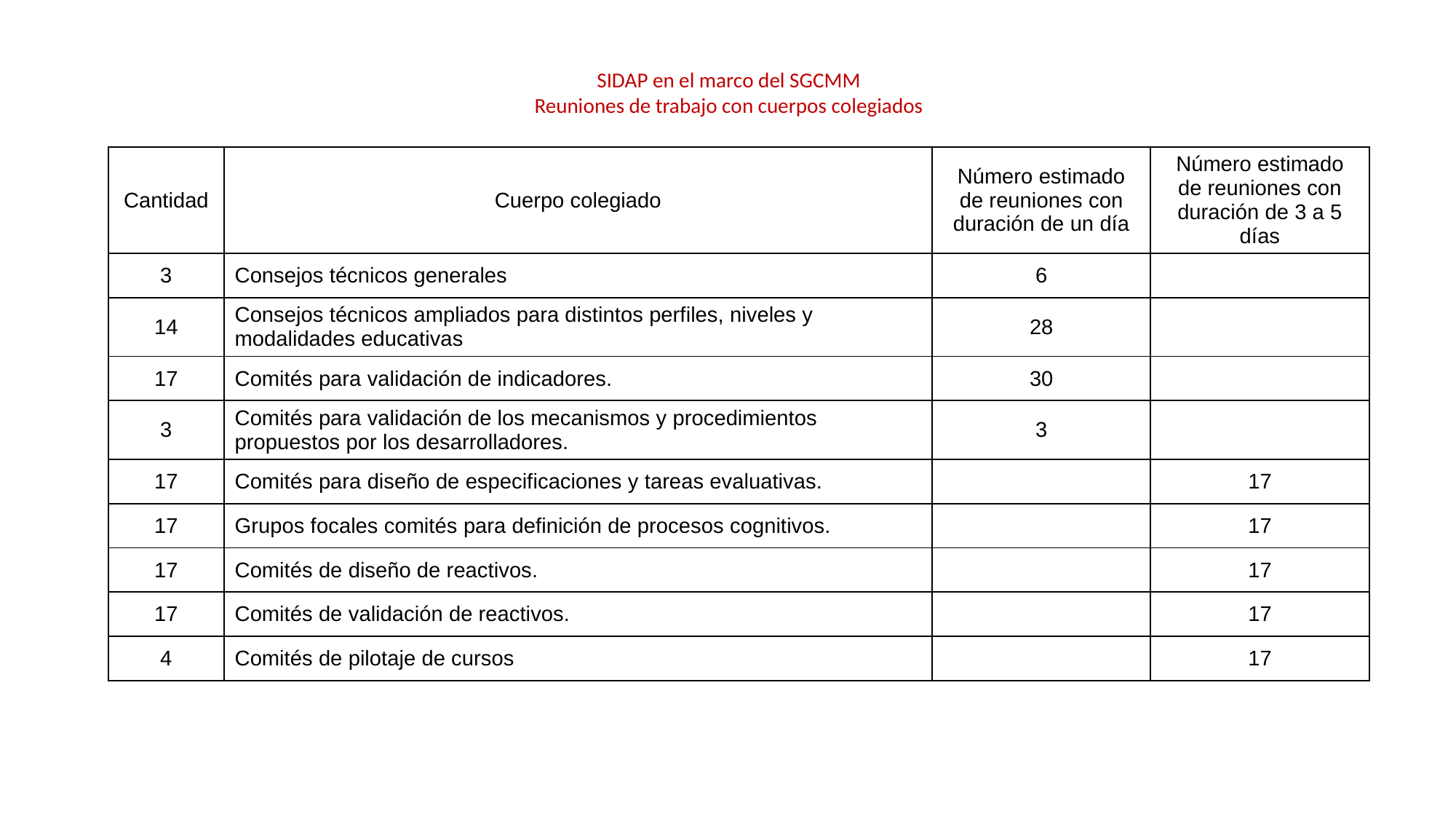

SIDAP en el marco del SGCMM
Reuniones de trabajo con cuerpos colegiados
| Cantidad | Cuerpo colegiado | Número estimado de reuniones con duración de un día | Número estimado de reuniones con duración de 3 a 5 días |
| --- | --- | --- | --- |
| 3 | Consejos técnicos generales | 6 |  |
| 14 | Consejos técnicos ampliados para distintos perfiles, niveles y modalidades educativas | 28 |  |
| 17 | Comités para validación de indicadores. | 30 |  |
| 3 | Comités para validación de los mecanismos y procedimientos propuestos por los desarrolladores. | 3 |  |
| 17 | Comités para diseño de especificaciones y tareas evaluativas. |  | 17 |
| 17 | Grupos focales comités para definición de procesos cognitivos. |  | 17 |
| 17 | Comités de diseño de reactivos. |  | 17 |
| 17 | Comités de validación de reactivos. |  | 17 |
| 4 | Comités de pilotaje de cursos |  | 17 |